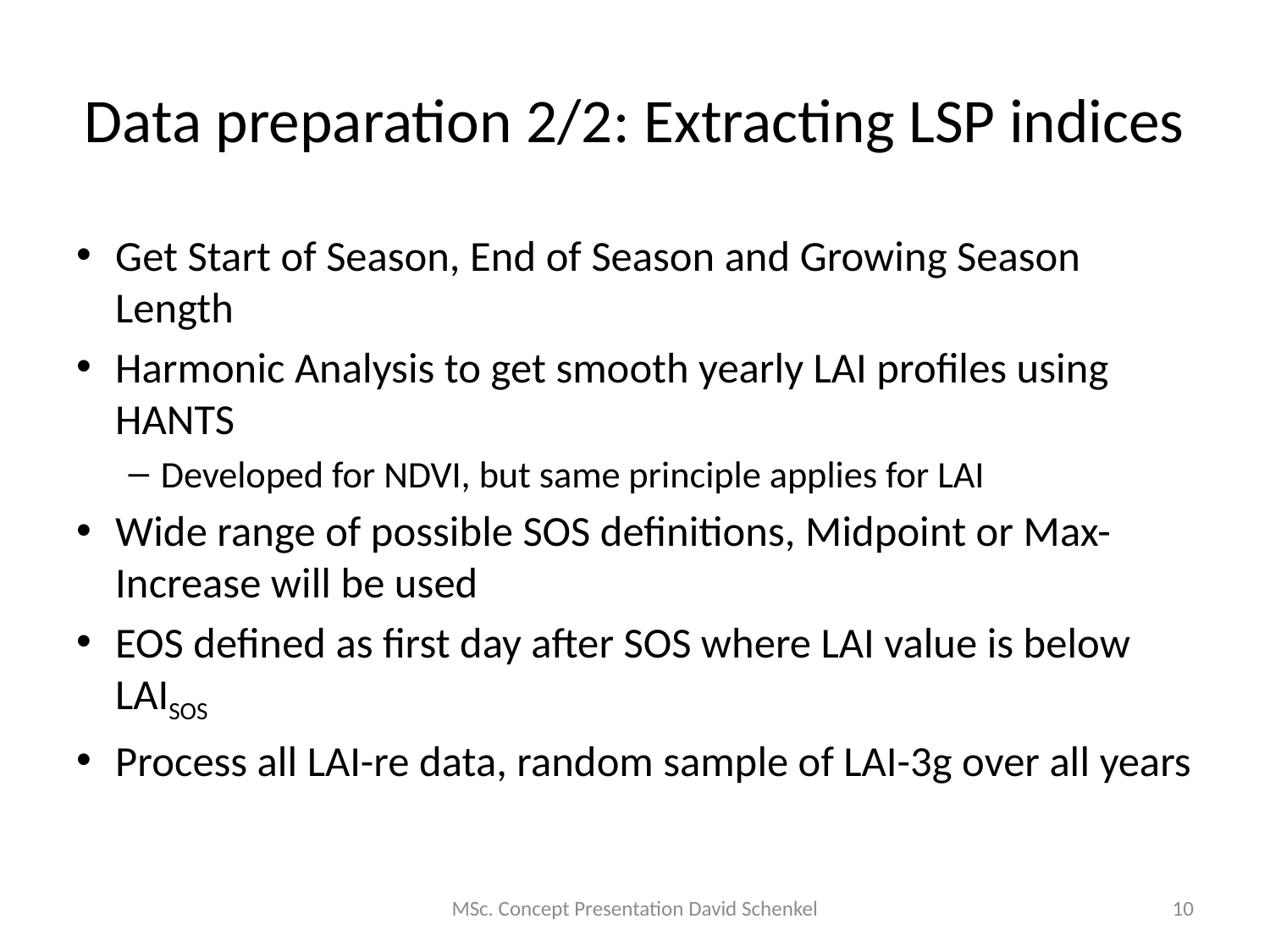

# Data preparation 2/2: Extracting LSP indices
Get Start of Season, End of Season and Growing Season Length
Harmonic Analysis to get smooth yearly LAI profiles using HANTS
Developed for NDVI, but same principle applies for LAI
Wide range of possible SOS definitions, Midpoint or Max-Increase will be used
EOS defined as first day after SOS where LAI value is below LAISOS
Process all LAI-re data, random sample of LAI-3g over all years

MSc. Concept Presentation David Schenkel
10